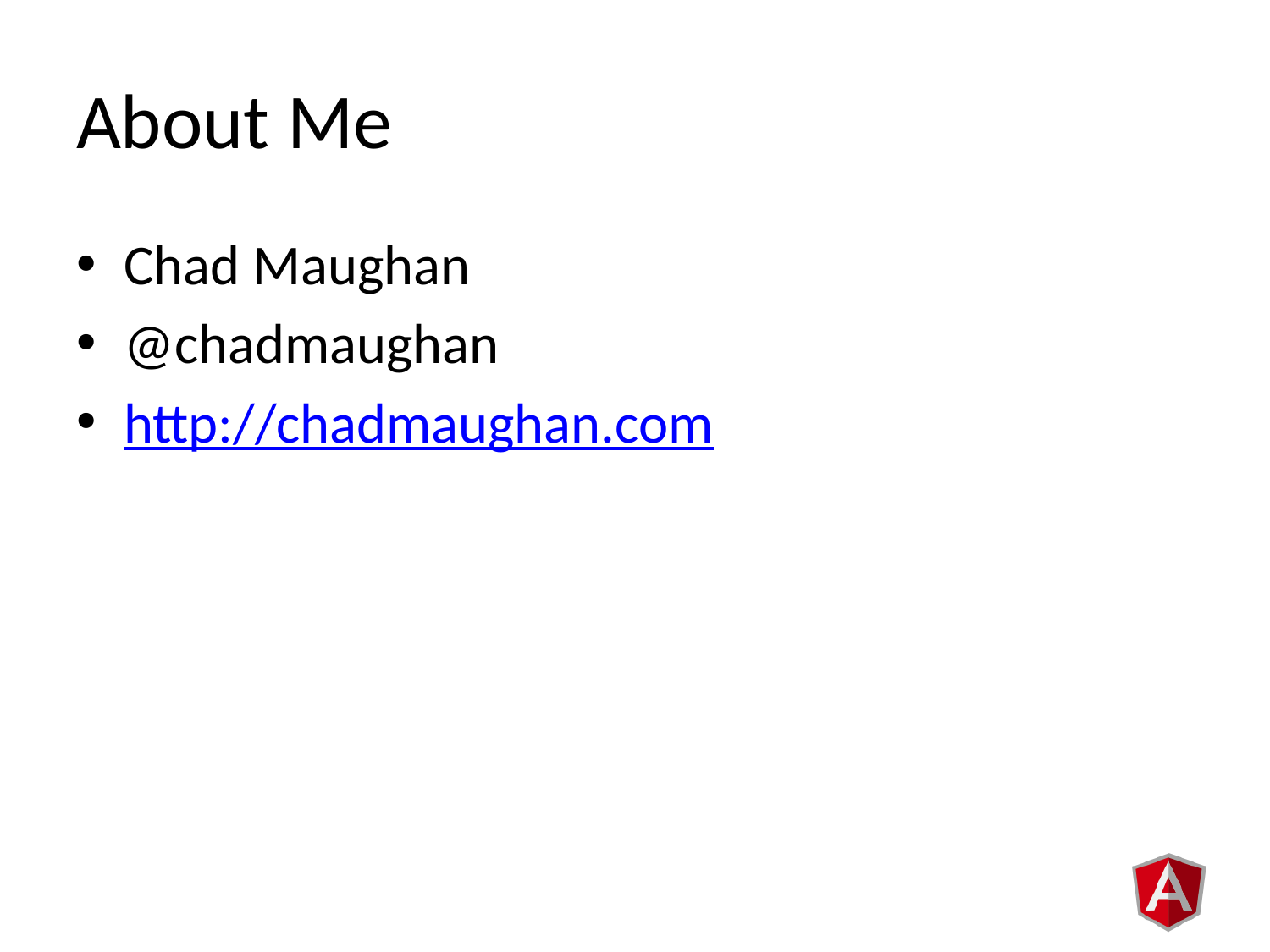

# About Me
Chad Maughan
@chadmaughan
http://chadmaughan.com